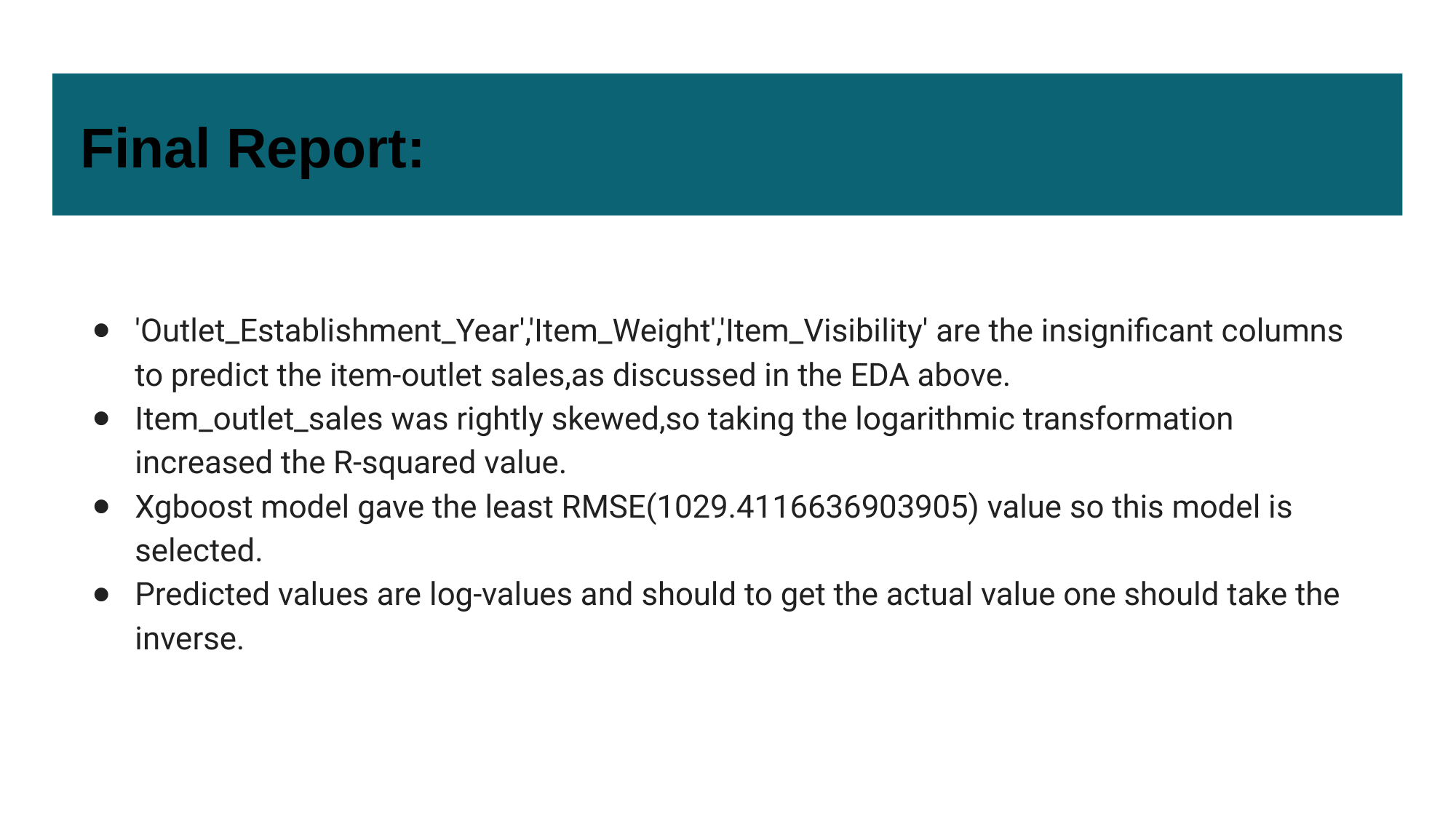

# Final Report:
'Outlet_Establishment_Year','Item_Weight','Item_Visibility' are the insignificant columns to predict the item-outlet sales,as discussed in the EDA above.
Item_outlet_sales was rightly skewed,so taking the logarithmic transformation increased the R-squared value.
Xgboost model gave the least RMSE(1029.4116636903905) value so this model is selected.
Predicted values are log-values and should to get the actual value one should take the inverse.